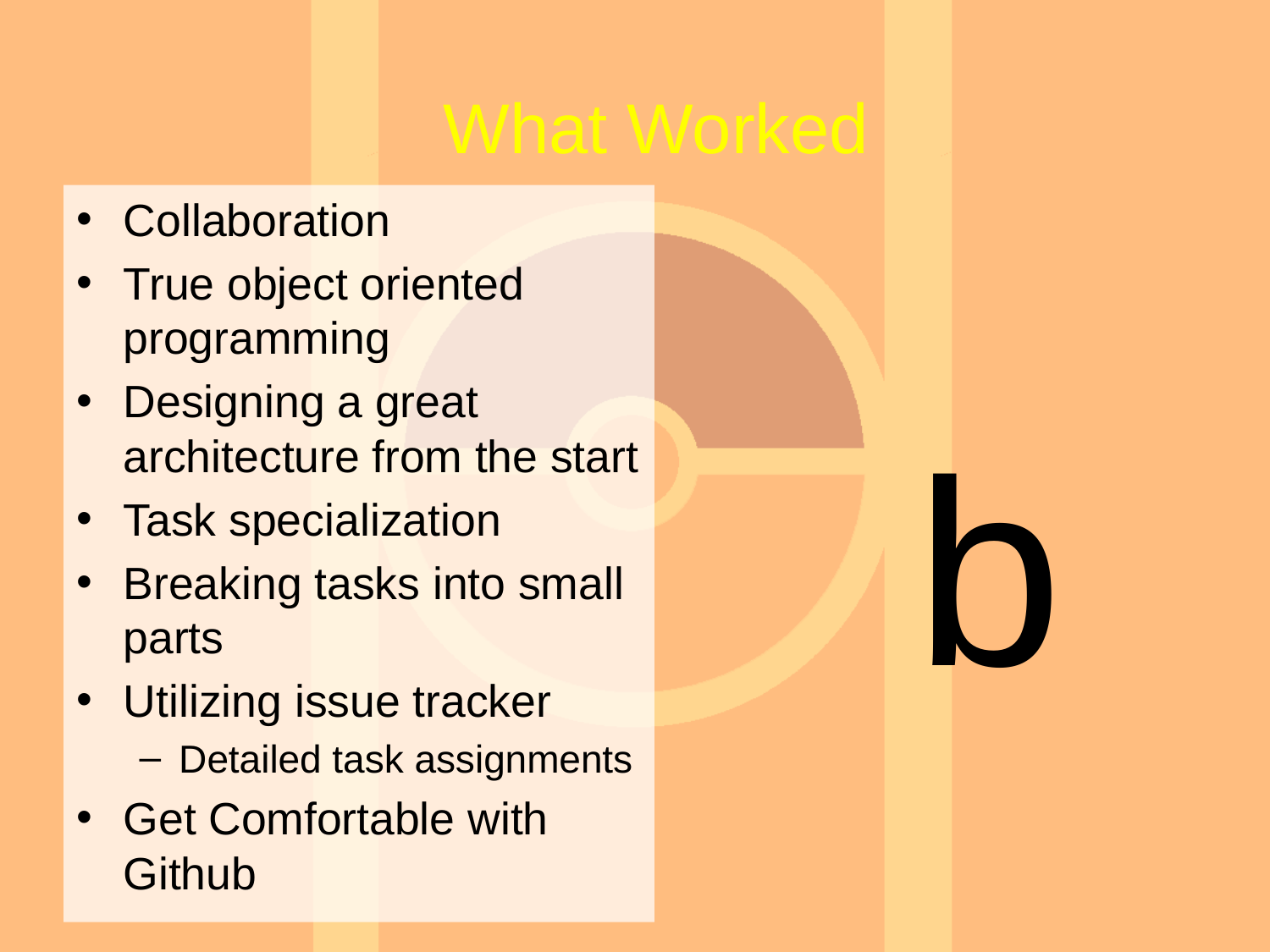

What Worked
Collaboration
True object oriented programming
Designing a great architecture from the start
Task specialization
Breaking tasks into small parts
Utilizing issue tracker
Detailed task assignments
Get Comfortable with Github

b